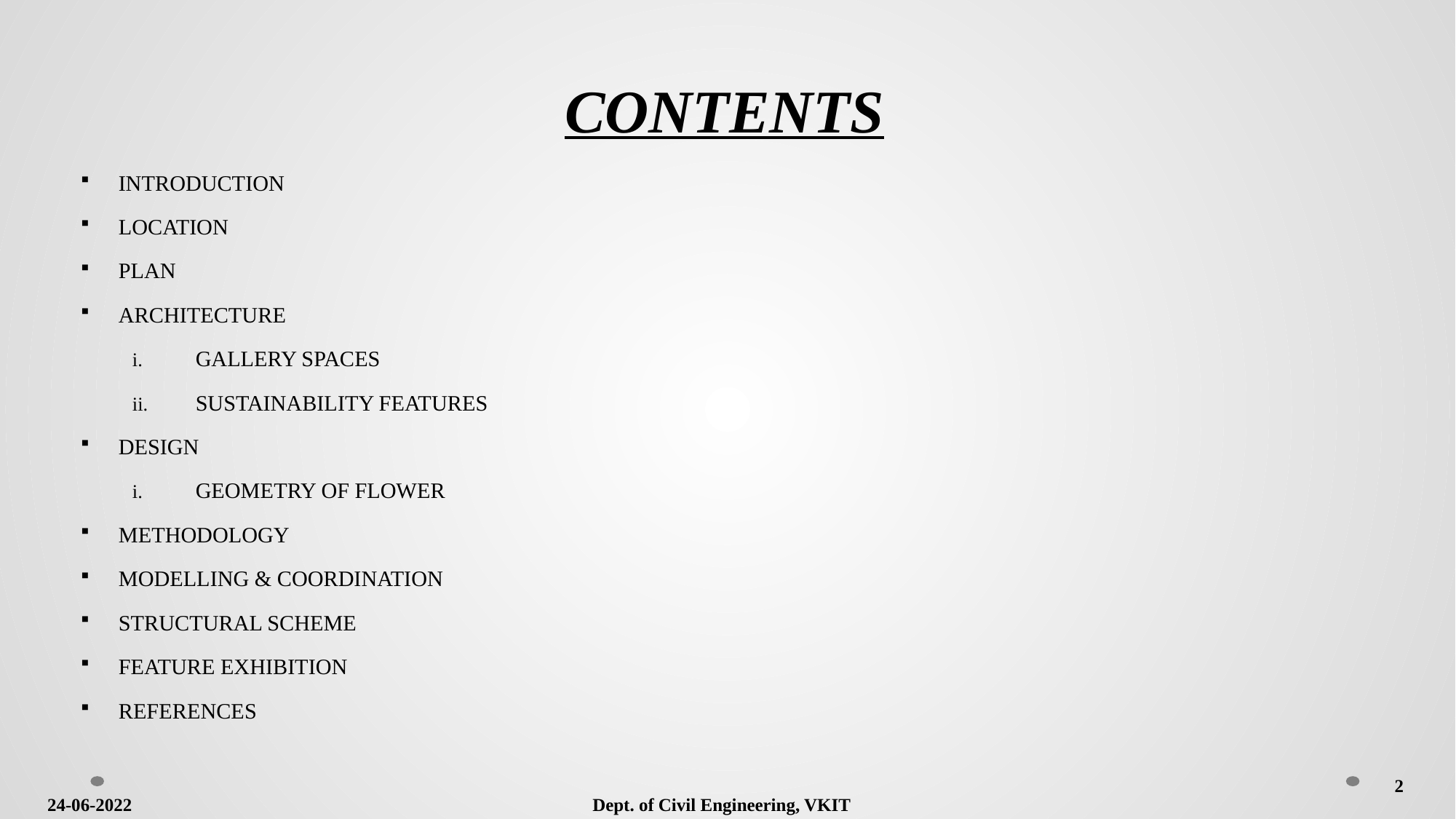

# CONTENTS
INTRODUCTION
LOCATION
PLAN
ARCHITECTURE
GALLERY SPACES
SUSTAINABILITY FEATURES
DESIGN
GEOMETRY OF FLOWER
METHODOLOGY
MODELLING & COORDINATION
STRUCTURAL SCHEME
FEATURE EXHIBITION
REFERENCES

2
24-06-2022
Dept. of Civil Engineering, VKIT